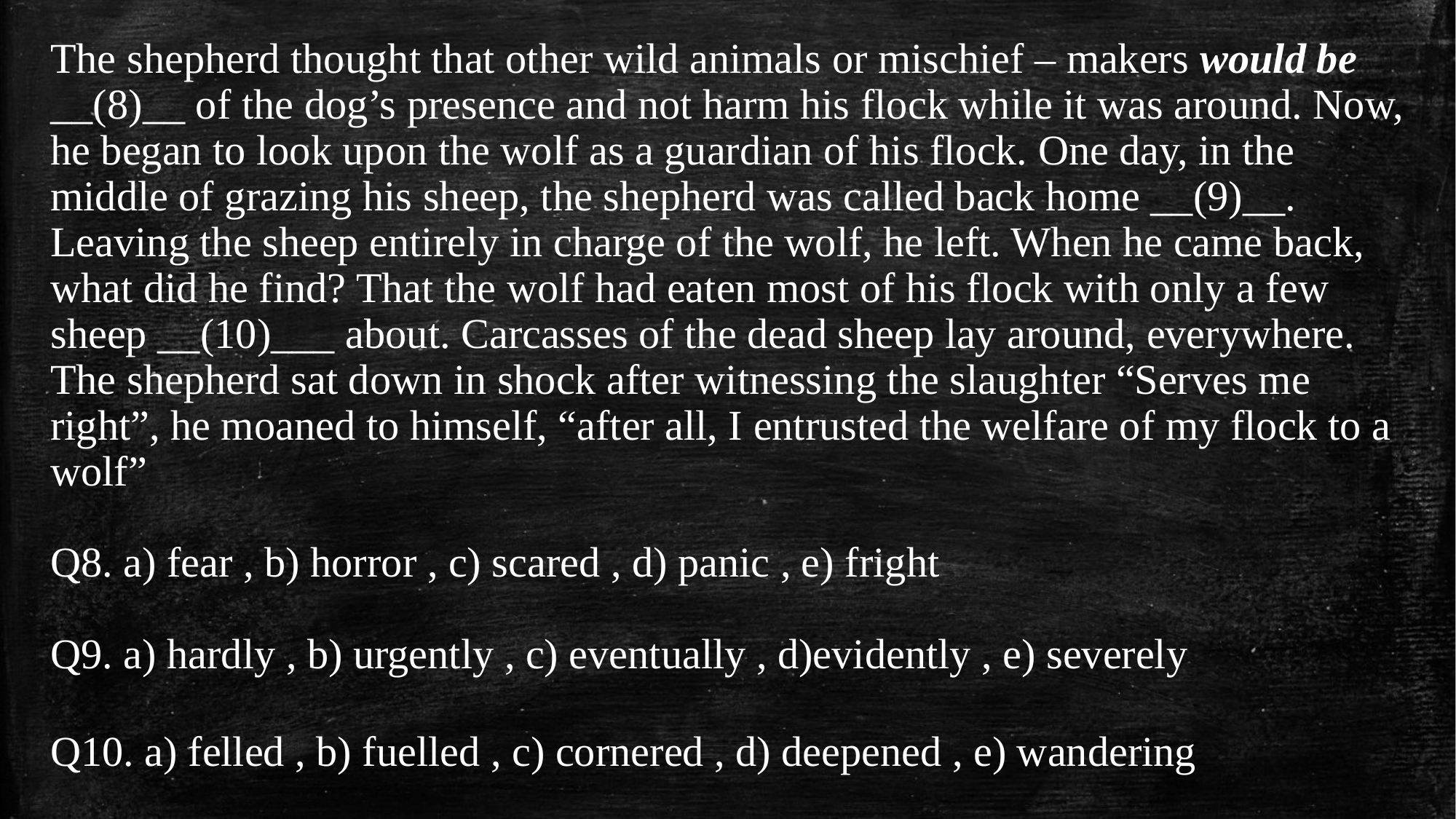

The shepherd thought that other wild animals or mischief – makers would be __(8)__ of the dog’s presence and not harm his flock while it was around. Now, he began to look upon the wolf as a guardian of his flock. One day, in the middle of grazing his sheep, the shepherd was called back home __(9)__. Leaving the sheep entirely in charge of the wolf, he left. When he came back, what did he find? That the wolf had eaten most of his flock with only a few sheep __(10)___ about. Carcasses of the dead sheep lay around, everywhere. The shepherd sat down in shock after witnessing the slaughter “Serves me right”, he moaned to himself, “after all, I entrusted the welfare of my flock to a wolf”

Q8. a) fear , b) horror , c) scared , d) panic , e) fright

Q9. a) hardly , b) urgently , c) eventually , d)evidently , e) severely
Q10. a) felled , b) fuelled , c) cornered , d) deepened , e) wandering